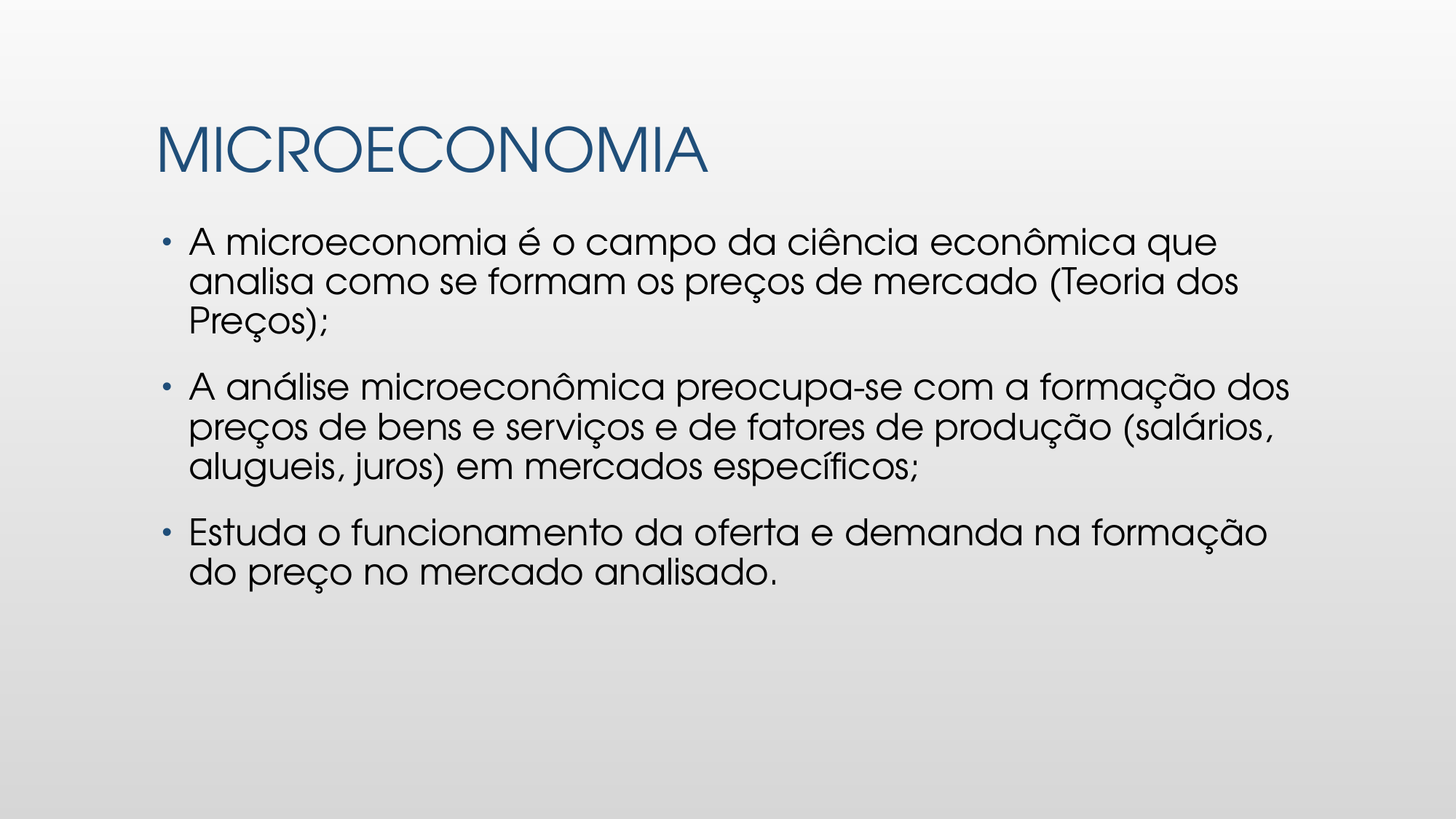

# Microeconomia
A microeconomia é o campo da ciência econômica que analisa como se formam os preços de mercado (Teoria dos Preços);
A análise microeconômica preocupa-se com a formação dos preços de bens e serviços e de fatores de produção (salários, alugueis, juros) em mercados específicos;
Estuda o funcionamento da oferta e demanda na formação do preço no mercado analisado.